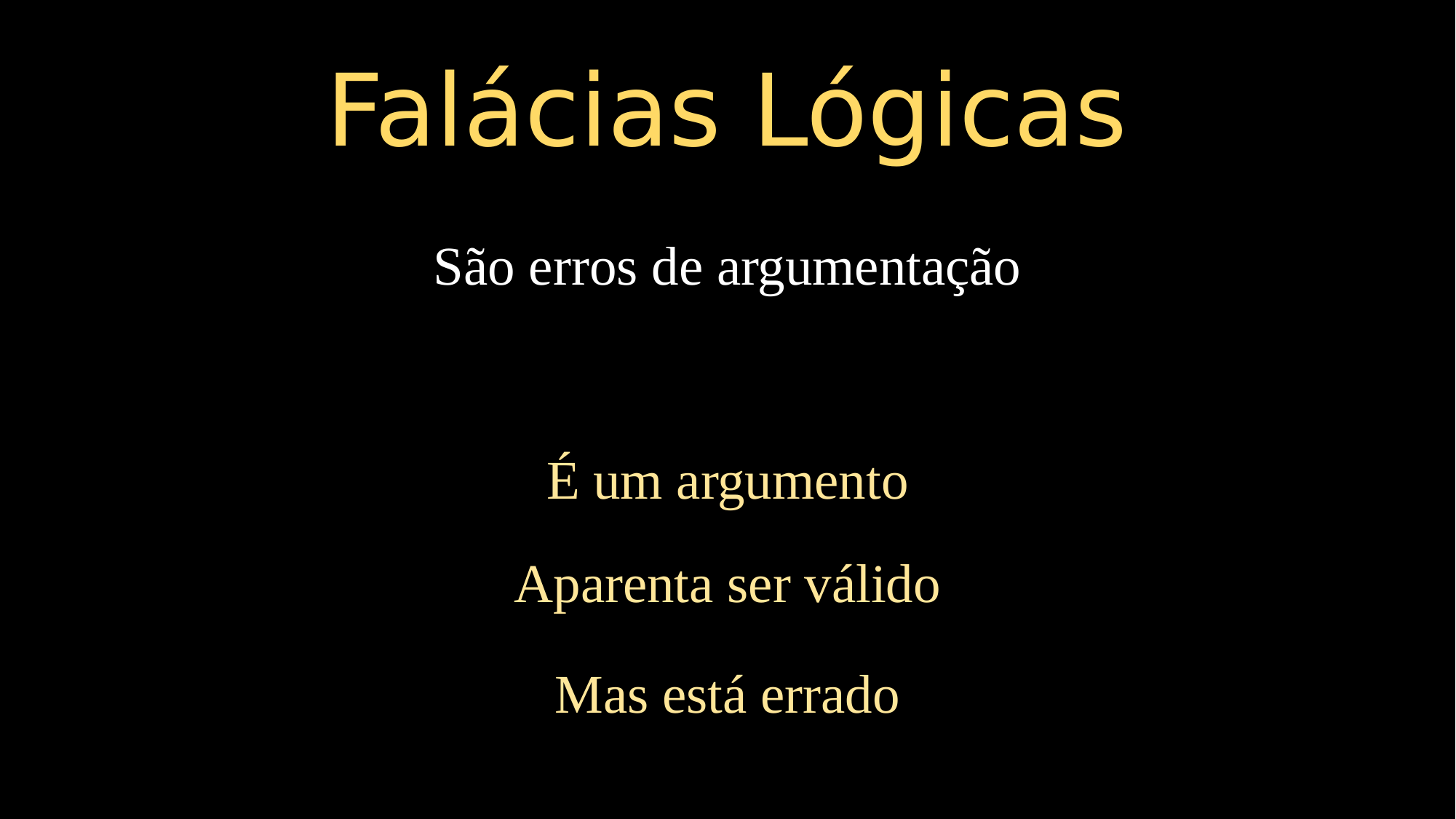

Falácias Lógicas
São erros de argumentação
É um argumento
Aparenta ser válido
Mas está errado